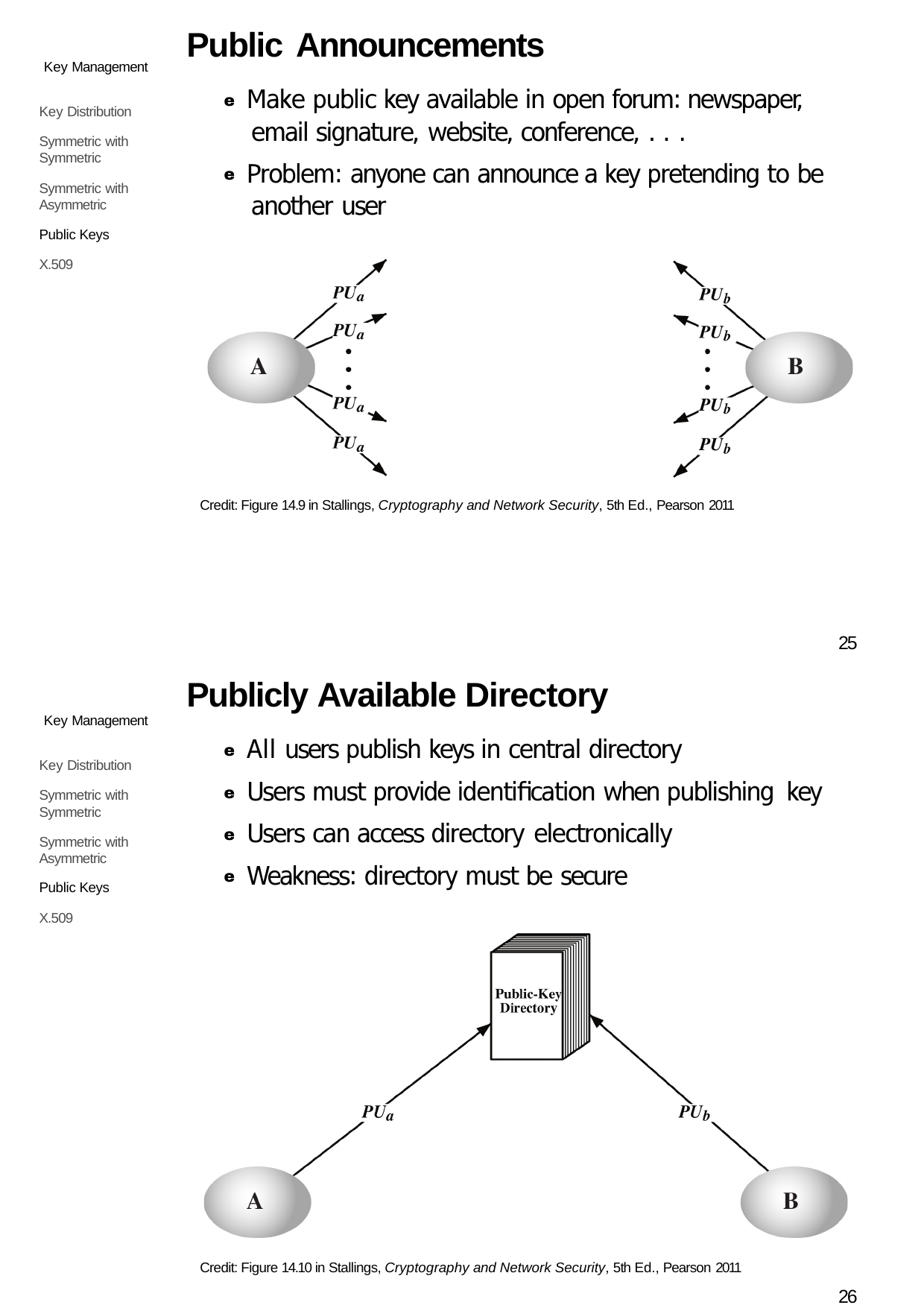

Public Announcements
e Make public key available in open forum: newspaper,  email signature, website, conference, . . .
e Problem: anyone can announce a key pretending to be  another user
Key Management
Key Distribution
Symmetric with  Symmetric
Symmetric with  Asymmetric
Public Keys

X.509

Credit: Figure 14.9 in Stallings, Cryptography and Network Security, 5th Ed., Pearson 2011
25
Publicly Available Directory
e All users publish keys in central directory
e Users must provide identification when publishing key
e Users can access directory electronically
e Weakness: directory must be secure
Key Management
Key Distribution
Symmetric with  Symmetric
Symmetric with  Asymmetric
Public Keys

X.509

Credit: Figure 14.10 in Stallings, Cryptography and Network Security, 5th Ed., Pearson 2011
26